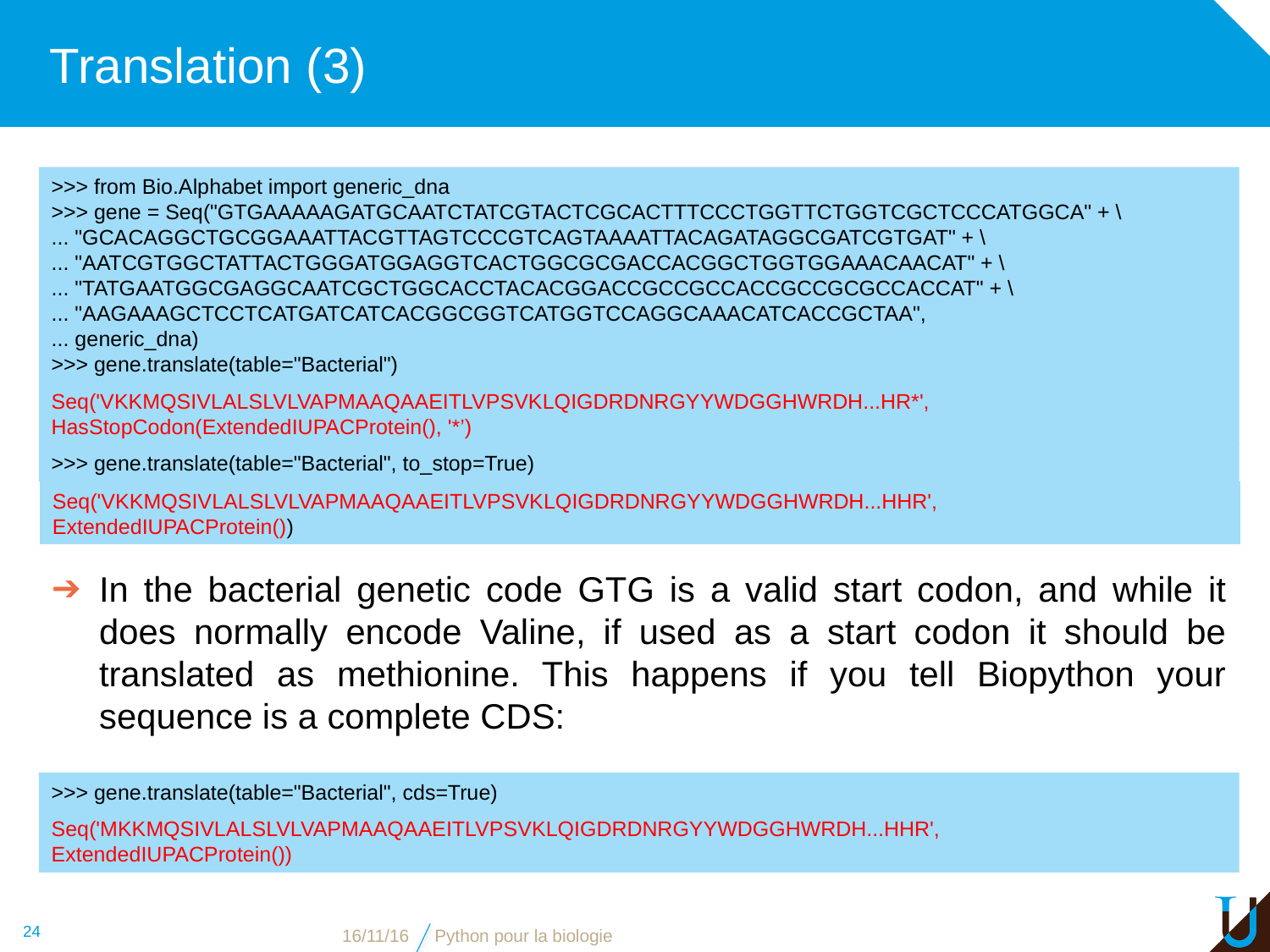

# Translation (3)
>>> from Bio.Alphabet import generic_dna
>>> gene = Seq("GTGAAAAAGATGCAATCTATCGTACTCGCACTTTCCCTGGTTCTGGTCGCTCCCATGGCA" + \
... "GCACAGGCTGCGGAAATTACGTTAGTCCCGTCAGTAAAATTACAGATAGGCGATCGTGAT" + \
... "AATCGTGGCTATTACTGGGATGGAGGTCACTGGCGCGACCACGGCTGGTGGAAACAACAT" + \
... "TATGAATGGCGAGGCAATCGCTGGCACCTACACGGACCGCCGCCACCGCCGCGCCACCAT" + \
... "AAGAAAGCTCCTCATGATCATCACGGCGGTCATGGTCCAGGCAAACATCACCGCTAA",
... generic_dna)
>>> gene.translate(table="Bacterial")
Seq('VKKMQSIVLALSLVLVAPMAAQAAEITLVPSVKLQIGDRDNRGYYWDGGHWRDH...HR*', HasStopCodon(ExtendedIUPACProtein(), '*’)
>>> gene.translate(table="Bacterial", to_stop=True)
Seq('VKKMQSIVLALSLVLVAPMAAQAAEITLVPSVKLQIGDRDNRGYYWDGGHWRDH...HHR',
ExtendedIUPACProtein())
In the bacterial genetic code GTG is a valid start codon, and while it does normally encode Valine, if used as a start codon it should be translated as methionine. This happens if you tell Biopython your sequence is a complete CDS:

>>> gene.translate(table="Bacterial", cds=True)
Seq('MKKMQSIVLALSLVLVAPMAAQAAEITLVPSVKLQIGDRDNRGYYWDGGHWRDH...HHR',
ExtendedIUPACProtein())
24
16/11/16
Python pour la biologie